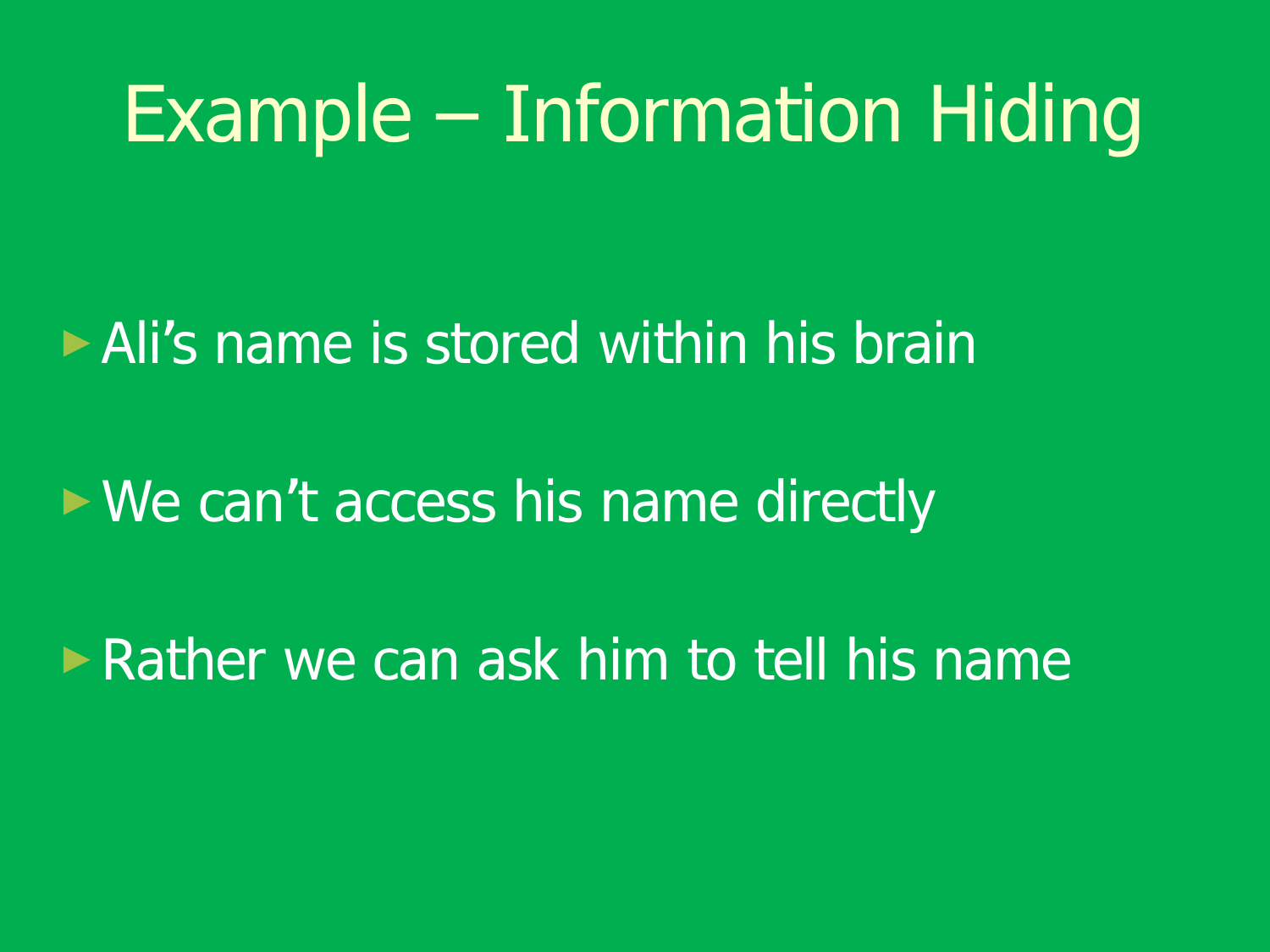

# Example – Information Hiding

Ali’s name is stored within his brain

We can’t access his name directly

Rather we can ask him to tell his name